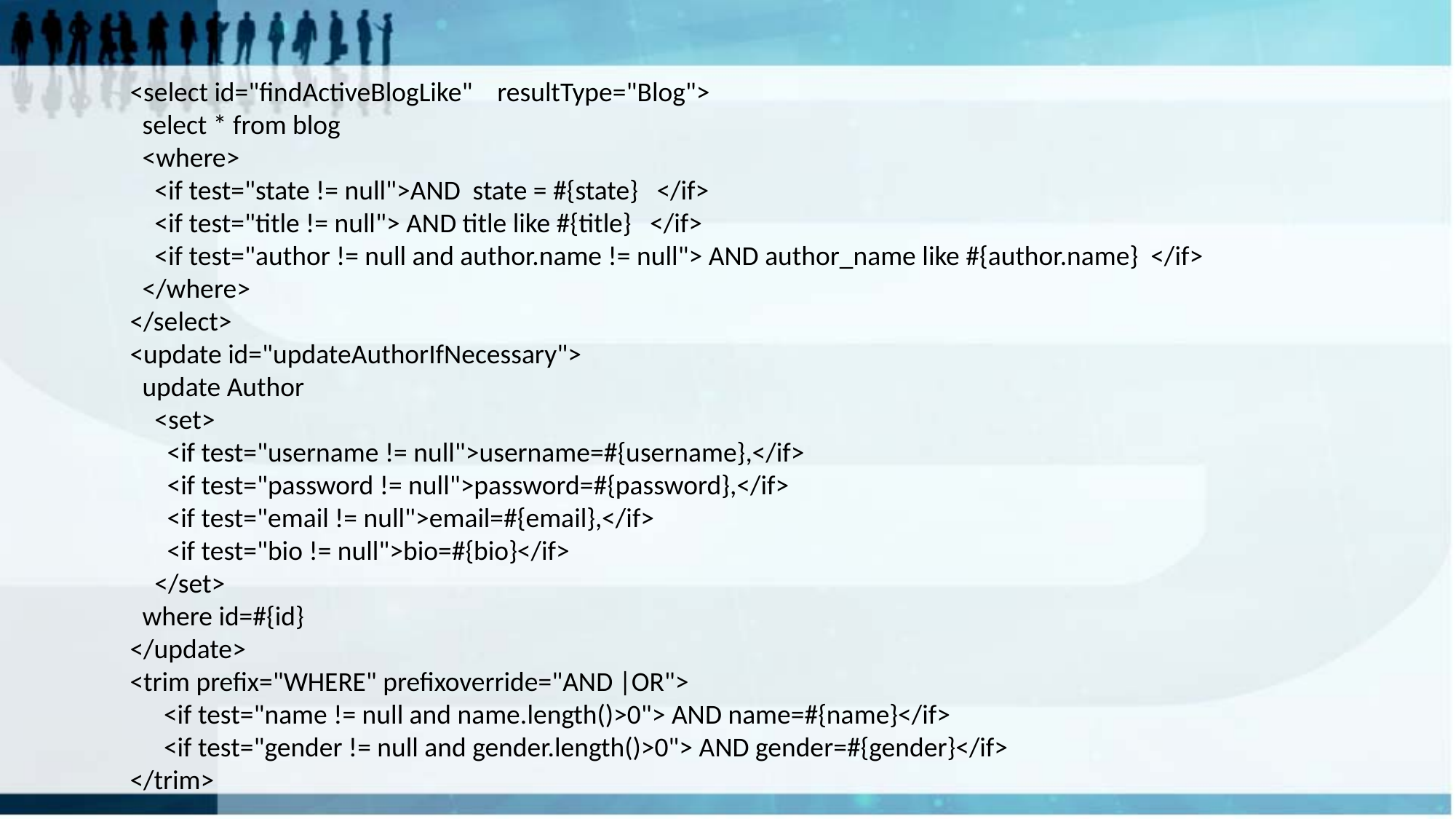

<select id="findActiveBlogLike"    resultType="Blog">
  select * from blog
  <where>
    <if test="state != null">AND  state = #{state}   </if>
    <if test="title != null"> AND title like #{title}   </if>
    <if test="author != null and author.name != null"> AND author_name like #{author.name}  </if>
  </where>
</select>
<update id="updateAuthorIfNecessary">
  update Author
    <set>
      <if test="username != null">username=#{username},</if>
      <if test="password != null">password=#{password},</if>
      <if test="email != null">email=#{email},</if>
      <if test="bio != null">bio=#{bio}</if>
    </set>
  where id=#{id}
</update>
<trim prefix="WHERE" prefixoverride="AND |OR">
　　　<if test="name != null and name.length()>0"> AND name=#{name}</if>
　　　<if test="gender != null and gender.length()>0"> AND gender=#{gender}</if>
</trim>